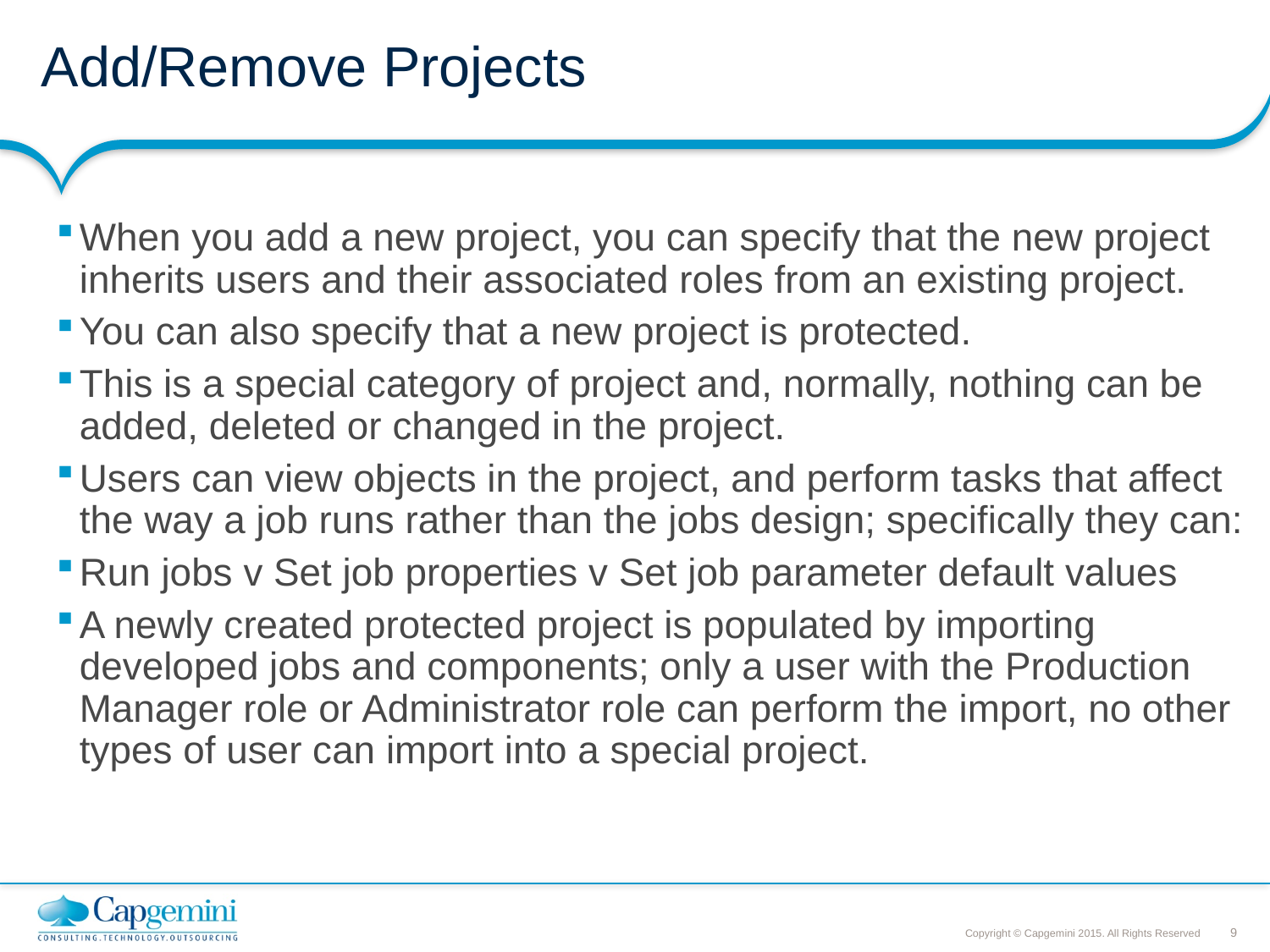

# Add/Remove Projects

When you add a new project, you can specify that the new project inherits users and their associated roles from an existing project.
You can also specify that a new project is protected.
This is a special category of project and, normally, nothing can be added, deleted or changed in the project.
Users can view objects in the project, and perform tasks that affect the way a job runs rather than the jobs design; specifically they can:
Run jobs v Set job properties v Set job parameter default values
A newly created protected project is populated by importing developed jobs and components; only a user with the Production Manager role or Administrator role can perform the import, no other types of user can import into a special project.